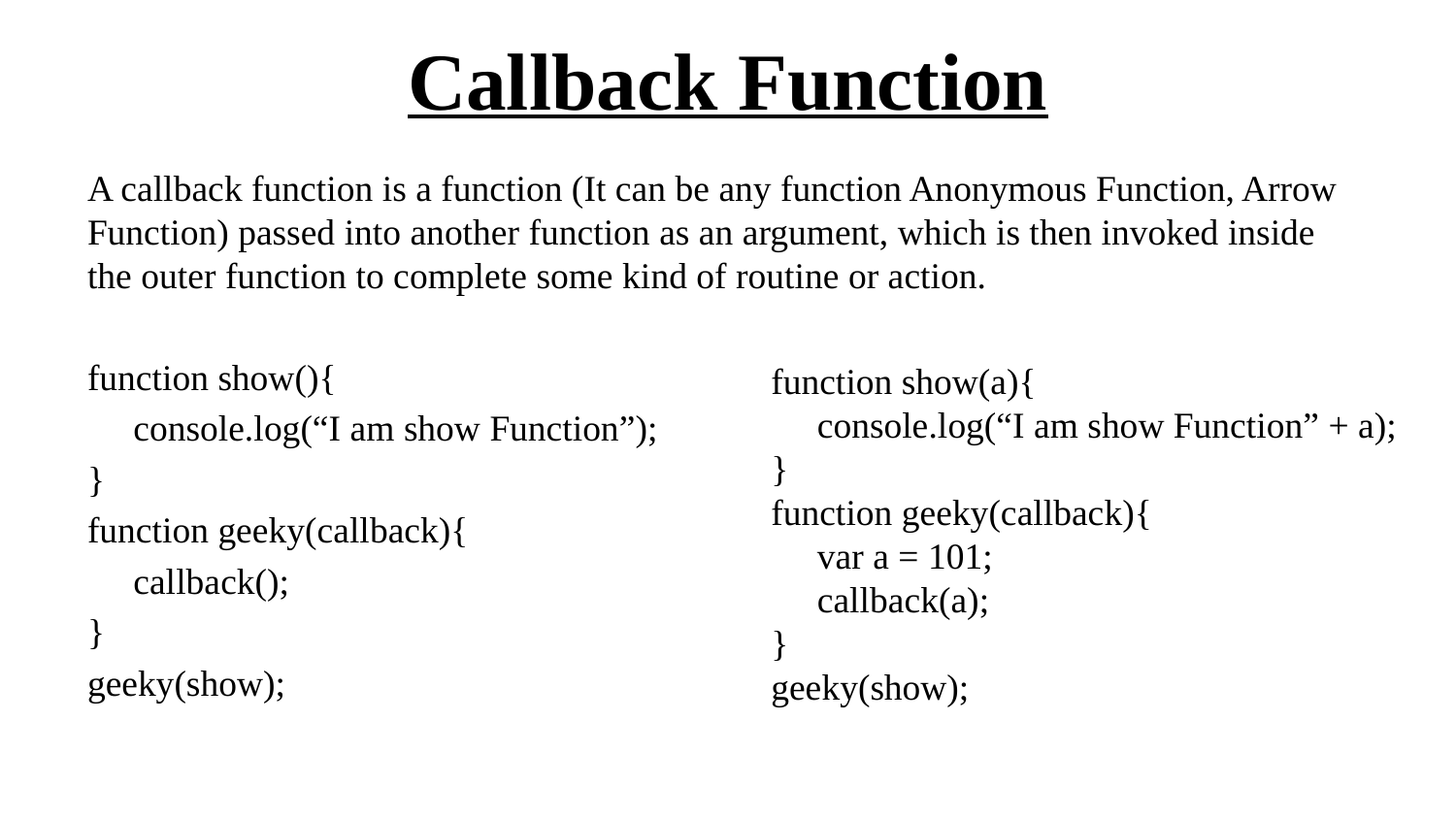

# Callback Function
A callback function is a function (It can be any function Anonymous Function, Arrow Function) passed into another function as an argument, which is then invoked inside the outer function to complete some kind of routine or action.

function show(){
     console.log(“I am show Function”);
}
function geeky(callback){
     callback();
}
geeky(show);
function show(a){
     console.log(“I am show Function” + a);
}
function geeky(callback){
     var a = 101;
     callback(a);
}
geeky(show);